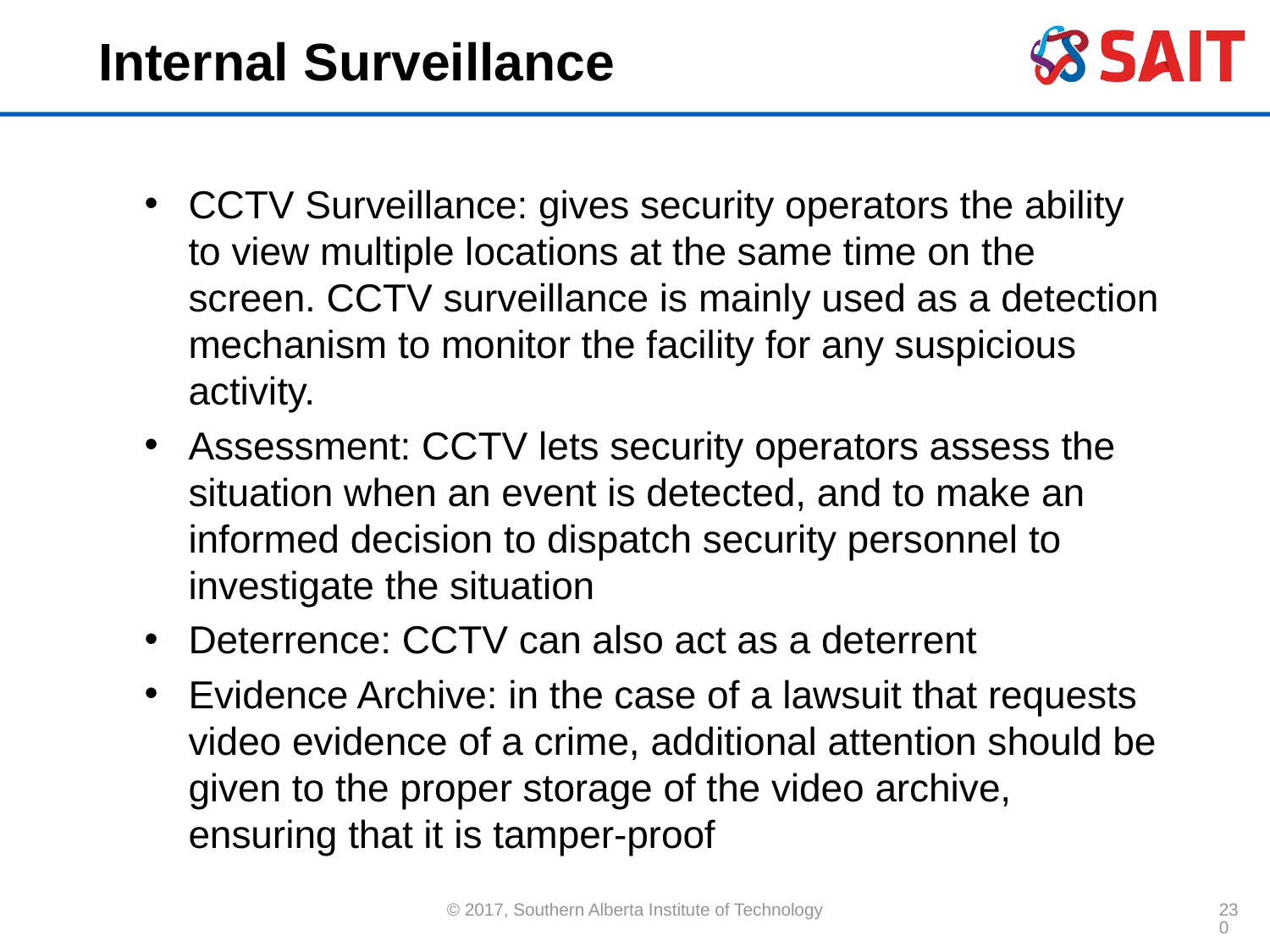

# Internal Surveillance
CCTV Surveillance: gives security operators the ability to view multiple locations at the same time on the screen. CCTV surveillance is mainly used as a detection mechanism to monitor the facility for any suspicious activity.
Assessment: CCTV lets security operators assess the situation when an event is detected, and to make an informed decision to dispatch security personnel to investigate the situation
Deterrence: CCTV can also act as a deterrent
Evidence Archive: in the case of a lawsuit that requests video evidence of a crime, additional attention should be given to the proper storage of the video archive, ensuring that it is tamper-proof